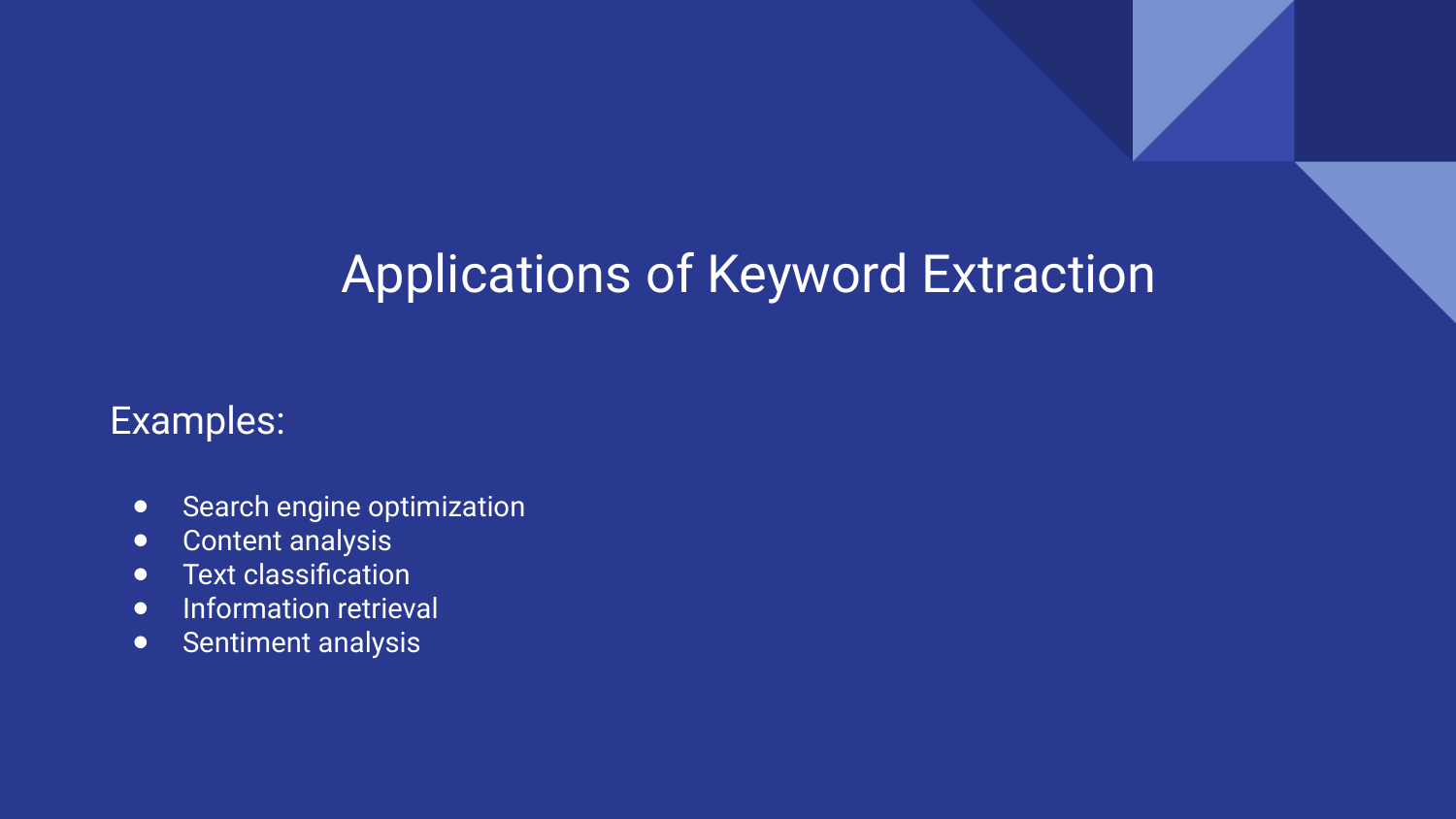

# Applications of Keyword Extraction
Examples:

Search engine optimization
Content analysis
Text classification
Information retrieval
Sentiment analysis